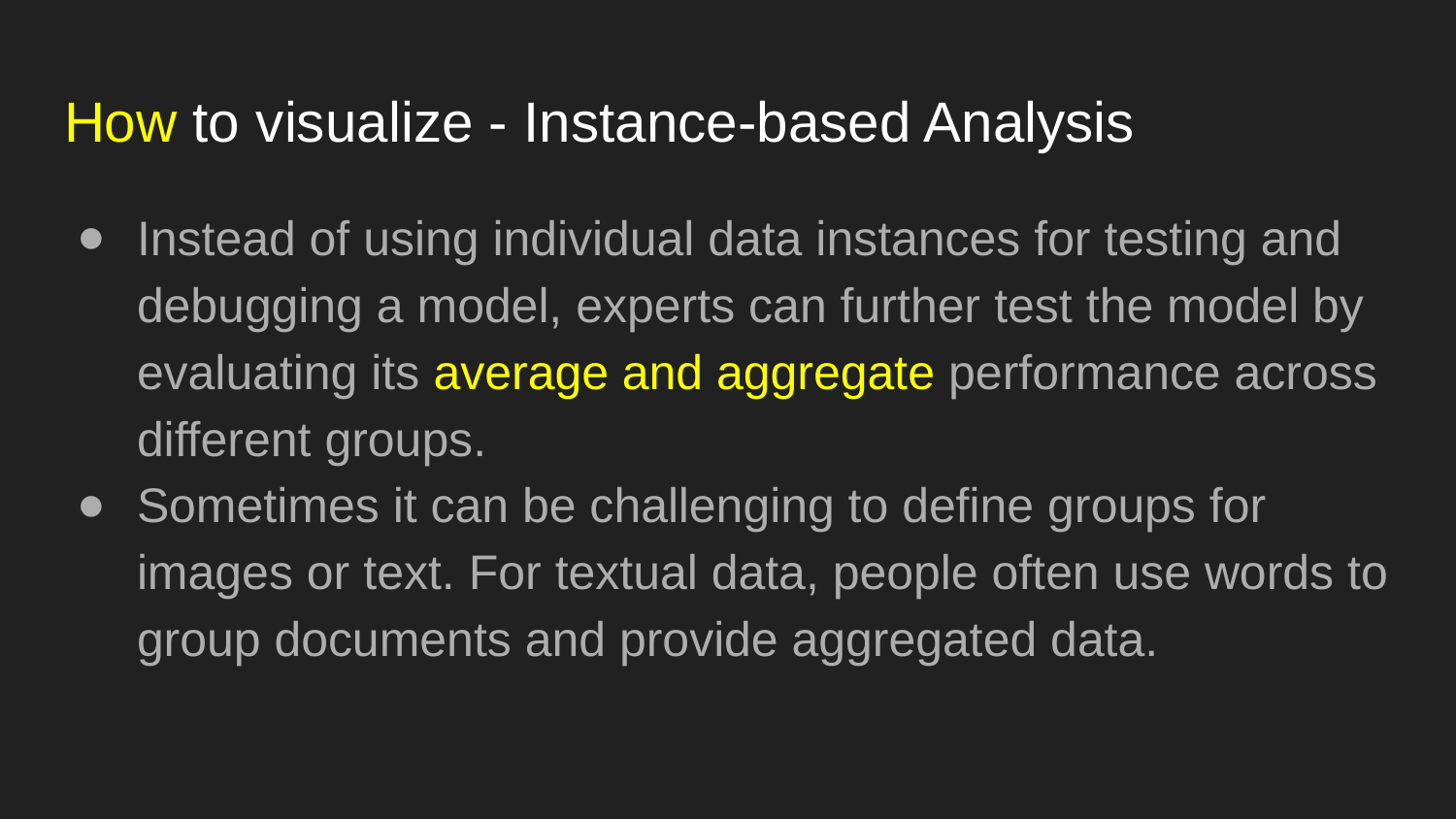

# How to visualize - Instance-based Analysis
Instead of using individual data instances for testing and debugging a model, experts can further test the model by evaluating its average and aggregate performance across different groups.
Sometimes it can be challenging to deﬁne groups for images or text. For textual data, people often use words to group documents and provide aggregated data.